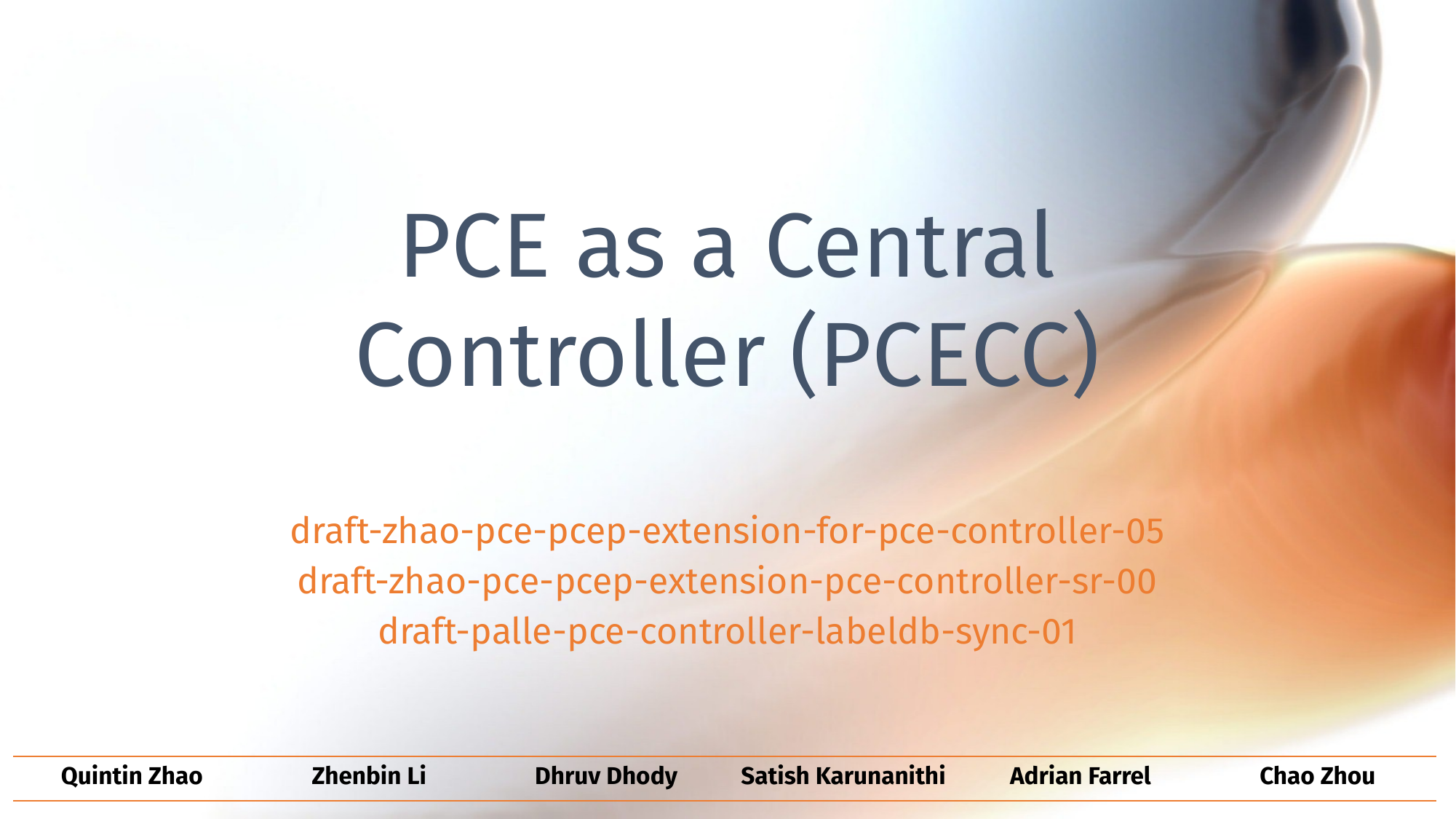

# PCE as a Central Controller (PCECC)
draft-zhao-pce-pcep-extension-for-pce-controller-05
draft-zhao-pce-pcep-extension-pce-controller-sr-00
draft-palle-pce-controller-labeldb-sync-01
| Quintin Zhao | Zhenbin Li | Dhruv Dhody | Satish Karunanithi | Adrian Farrel | Chao Zhou |
| --- | --- | --- | --- | --- | --- |